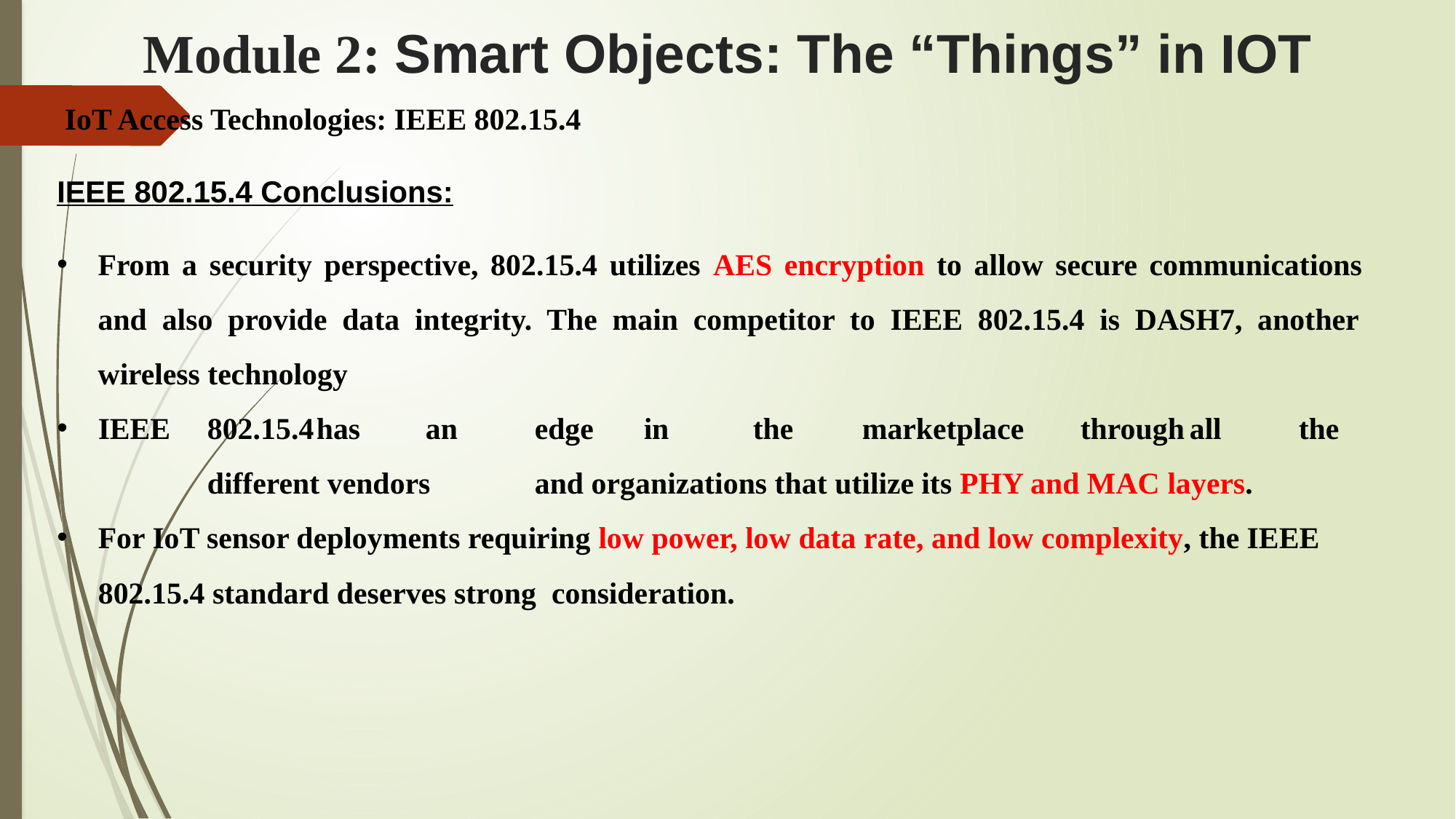

# Module 2: Smart Objects: The “Things” in IOT
 IoT Access Technologies: IEEE 802.15.4

IEEE 802.15.4 Conclusions:
From a security perspective, 802.15.4 utilizes AES encryption to allow secure communications  and also provide data integrity. The main competitor to IEEE 802.15.4 is DASH7, another  wireless technology
IEEE	802.15.4	has	an	edge	in	the	marketplace	through	all	the	different vendors	and organizations that utilize its PHY and MAC layers.
For IoT sensor deployments requiring low power, low data rate, and low complexity, the IEEE  802.15.4 standard deserves strong  consideration.